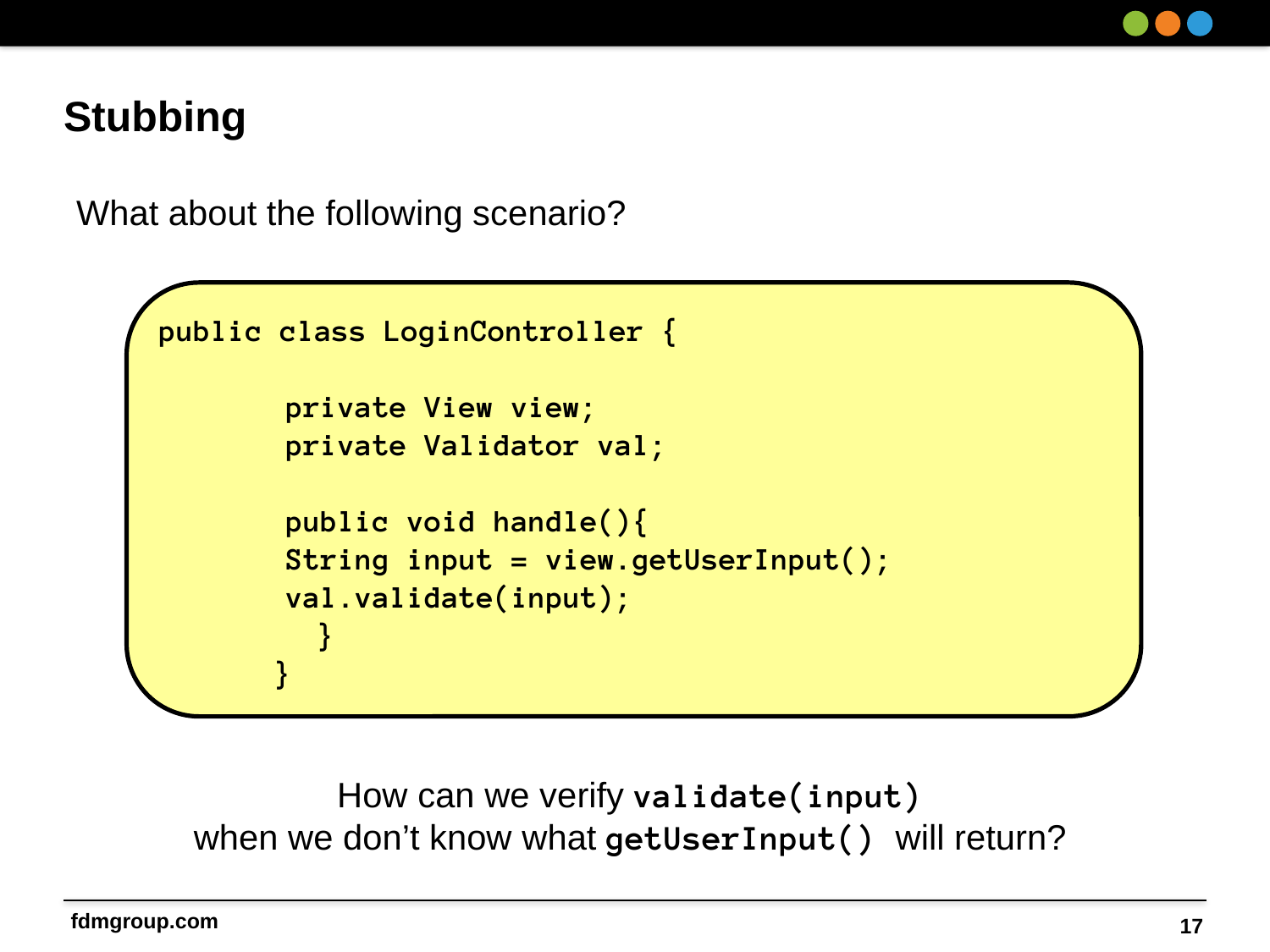

# Stubbing
What about the following scenario?

How can we verify validate(input)
when we don’t know what getUserInput() will return?

public class LoginController {

	private View view;
	private Validator val;

	public void handle(){
String input = view.getUserInput();
val.validate(input);
	}
}
17